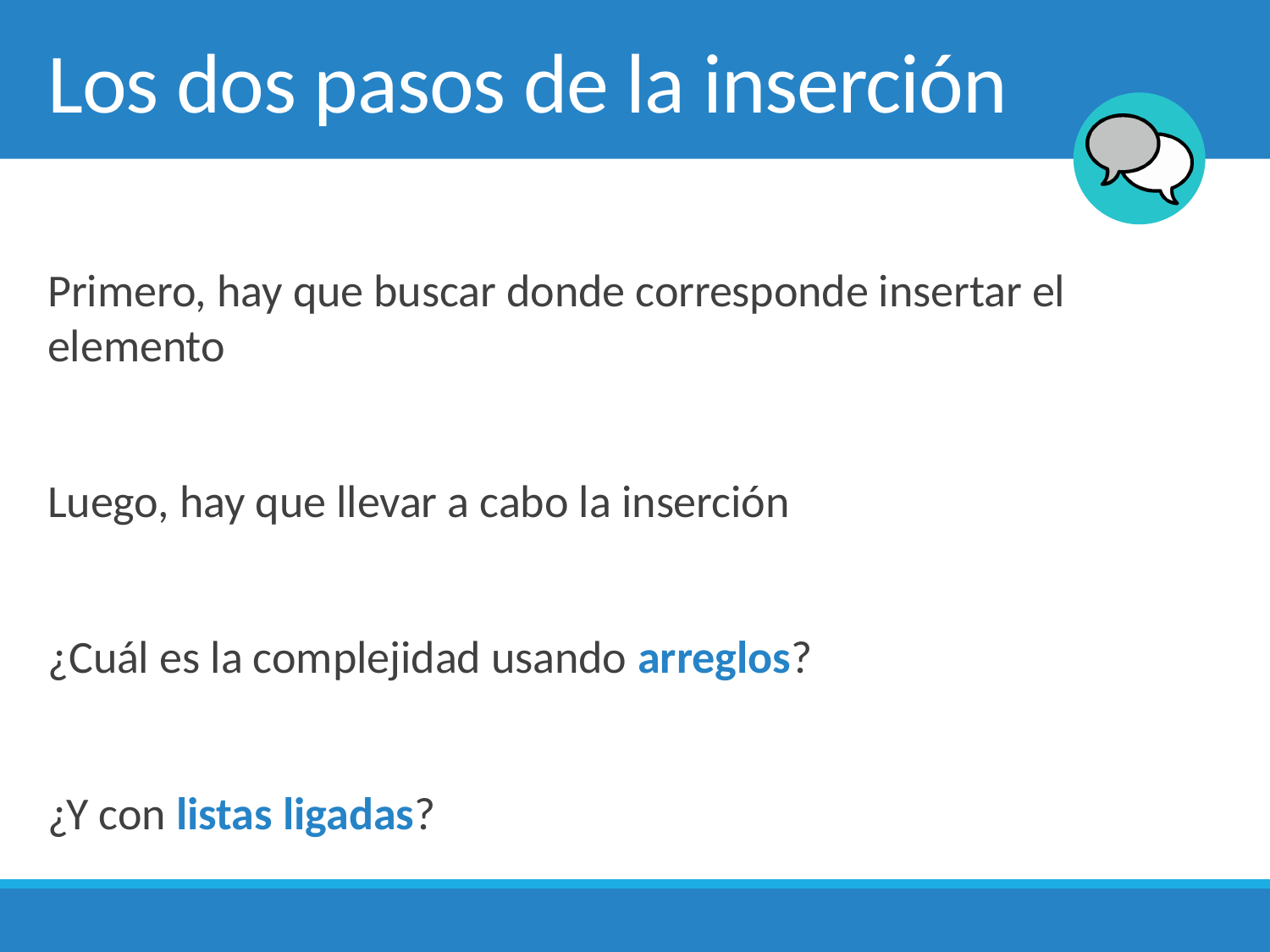

# Los dos pasos de la inserción
Primero, hay que buscar donde corresponde insertar el elemento

Luego, hay que llevar a cabo la inserción

¿Cuál es la complejidad usando arreglos?

¿Y con listas ligadas?